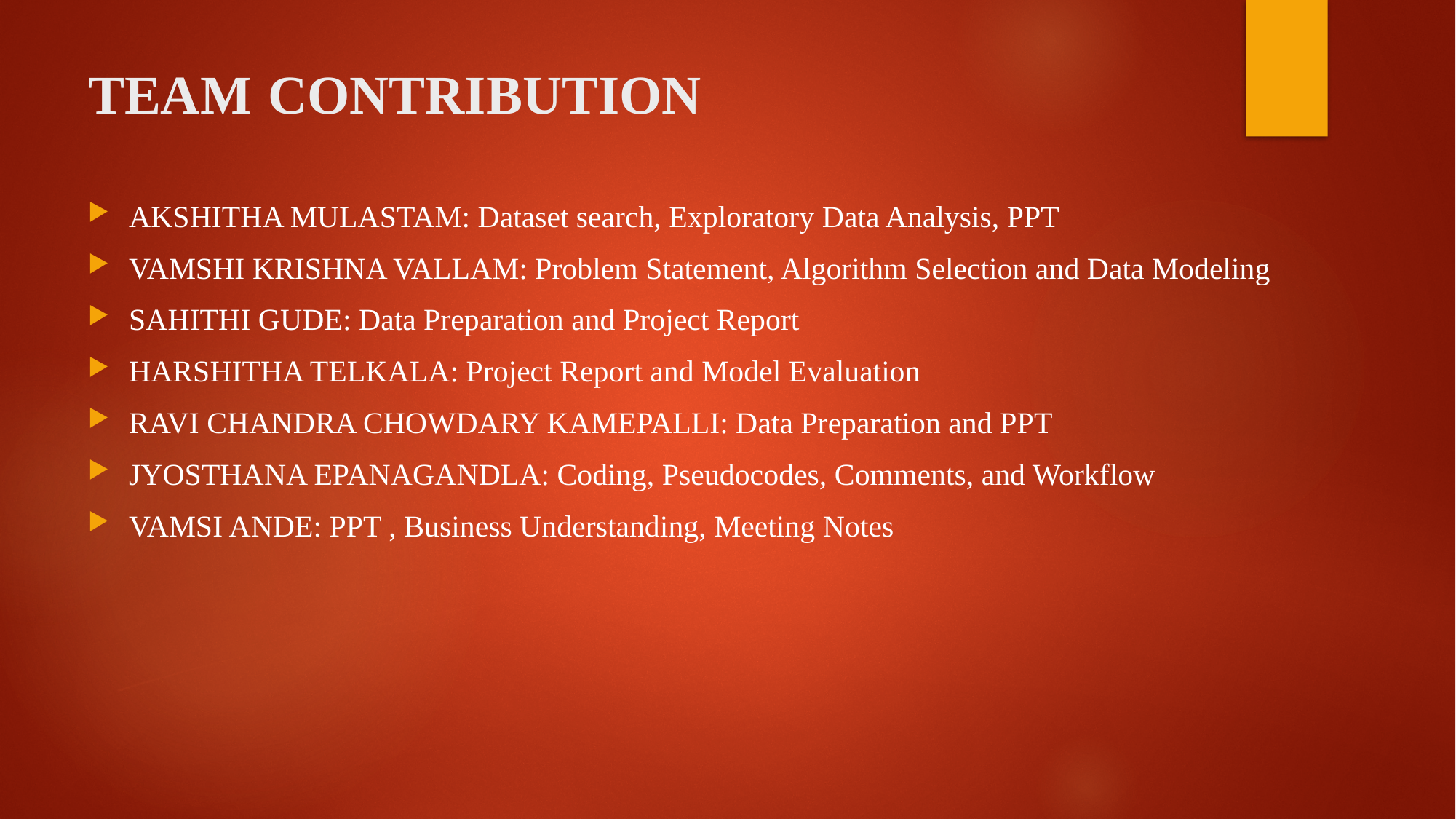

# TEAM CONTRIBUTION
AKSHITHA MULASTAM: Dataset search, Exploratory Data Analysis, PPT
VAMSHI KRISHNA VALLAM: Problem Statement, Algorithm Selection and Data Modeling
SAHITHI GUDE: Data Preparation and Project Report
HARSHITHA TELKALA: Project Report and Model Evaluation
RAVI CHANDRA CHOWDARY KAMEPALLI: Data Preparation and PPT
JYOSTHANA EPANAGANDLA: Coding, Pseudocodes, Comments, and Workflow
VAMSI ANDE: PPT , Business Understanding, Meeting Notes